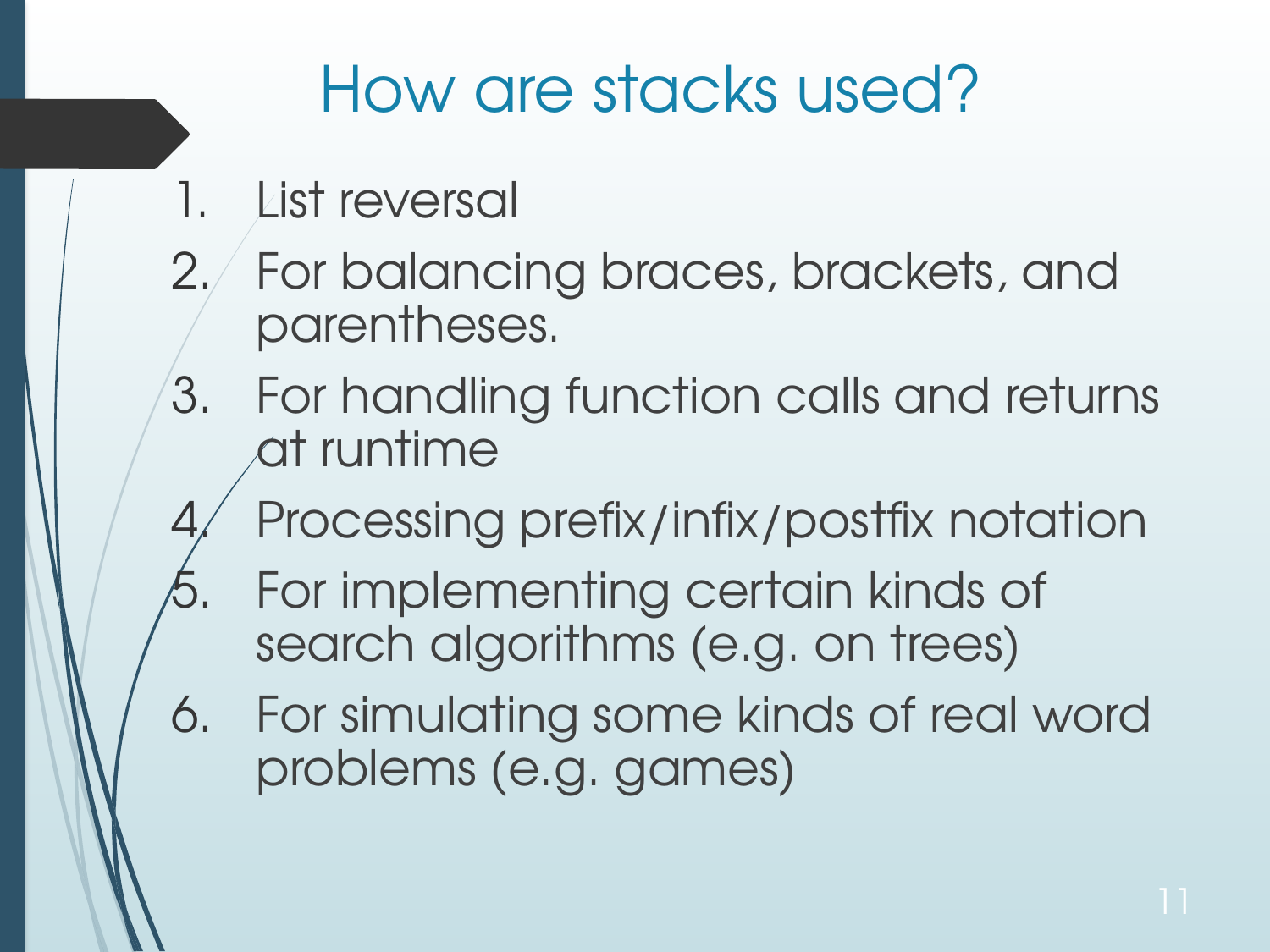

# How are stacks used?
List reversal
For balancing braces, brackets, and parentheses.
For handling function calls and returns at runtime
Processing prefix/infix/postfix notation
For implementing certain kinds of search algorithms (e.g. on trees)
For simulating some kinds of real word problems (e.g. games)
11